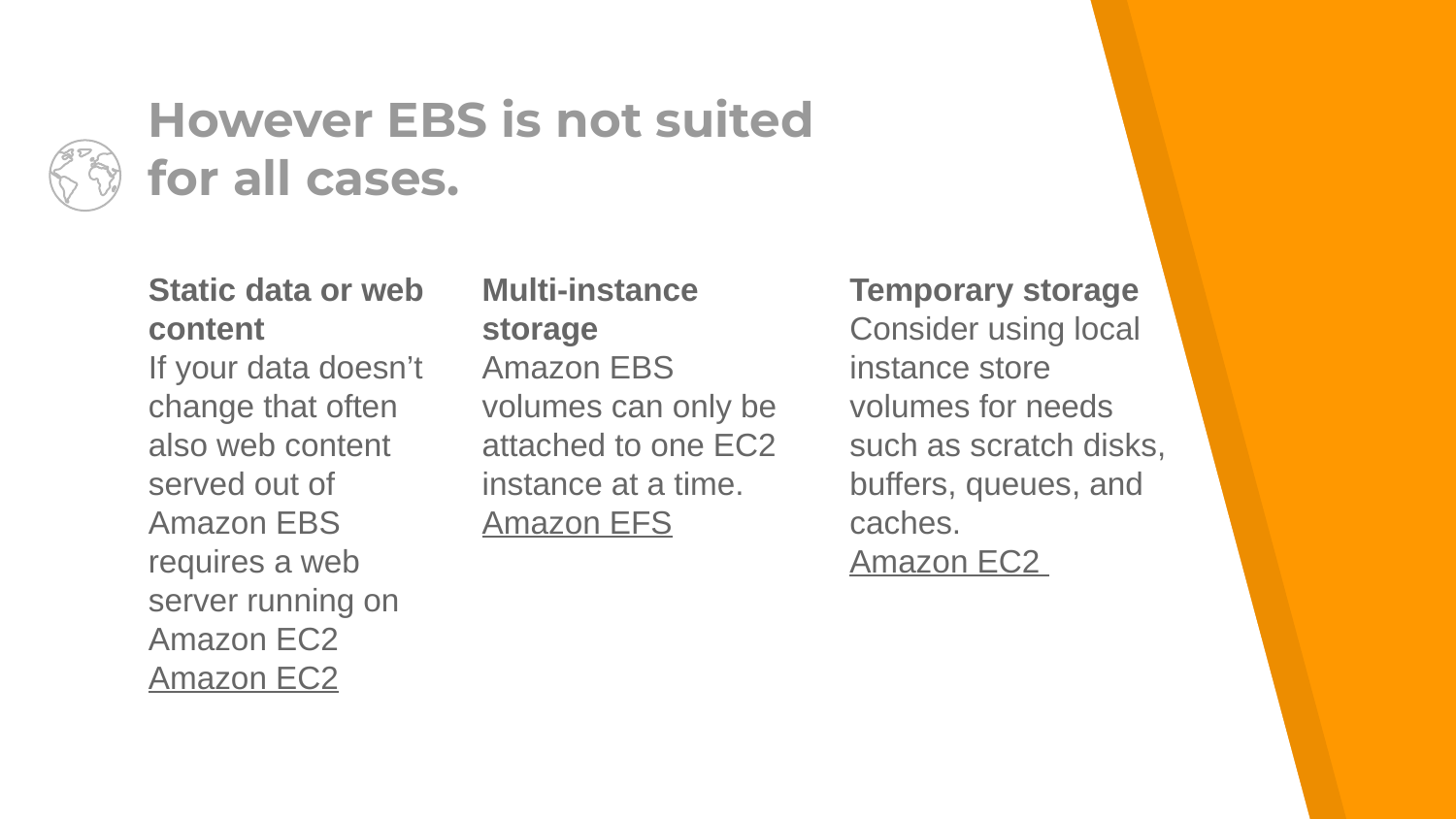

# However EBS is not suited for all cases.
Static data or web content
If your data doesn’t change that often also web content served out of Amazon EBS requires a web server running on Amazon EC2
Amazon EC2

Multi-instance storage
Amazon EBS volumes can only be attached to one EC2
instance at a time.
Amazon EFS

Temporary storage
Consider using local instance store volumes for needs such as scratch disks, buffers, queues, and caches.
Amazon EC2